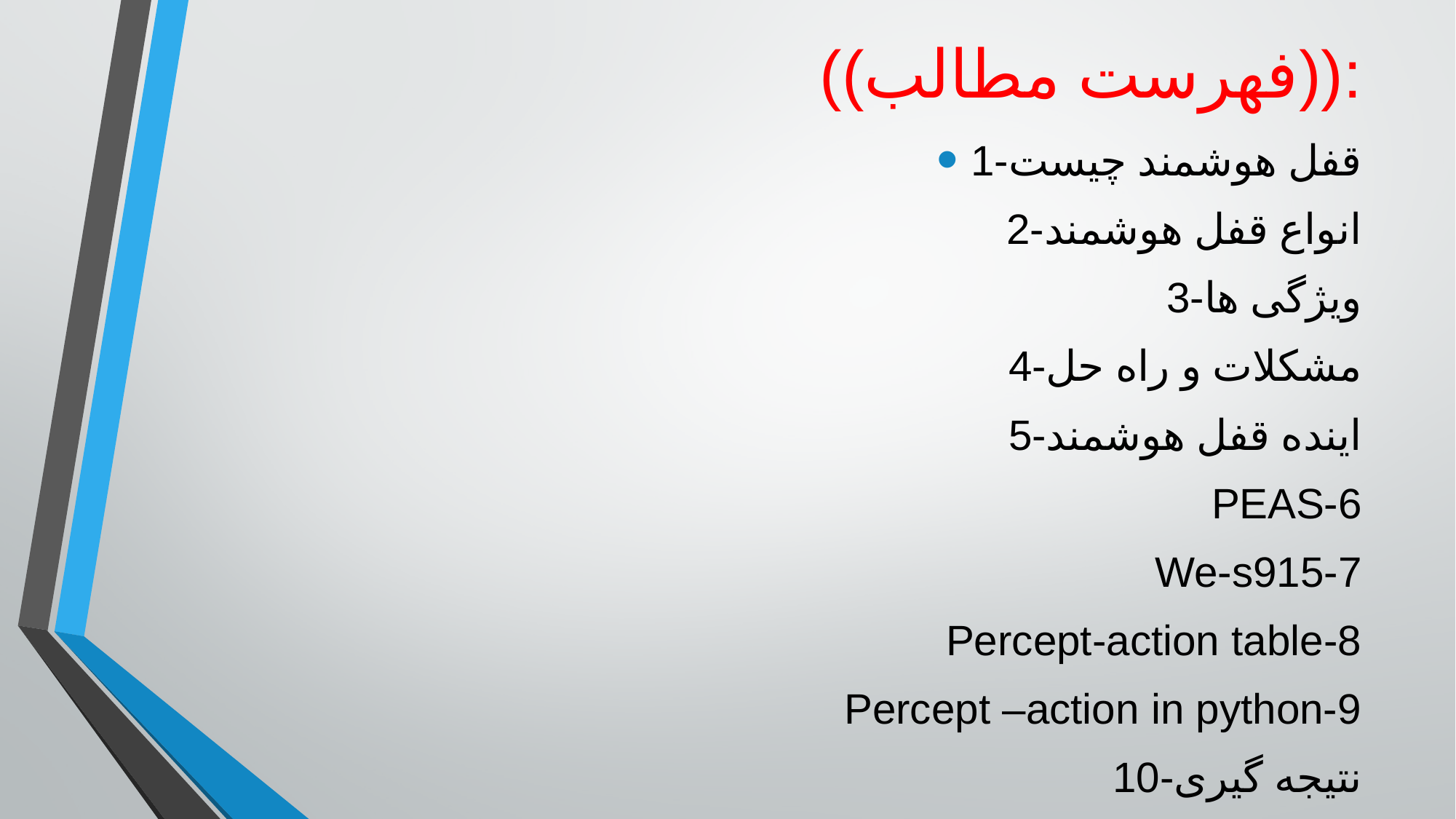

# ((فهرست مطالب)):
1-قفل هوشمند چیست
2-انواع قفل هوشمند
3-ویژگی ها
4-مشکلات و راه حل
5-اینده قفل هوشمند
PEAS-6
We-s915-7
Percept-action table-8
Percept –action in python-9
10-نتیجه گیری